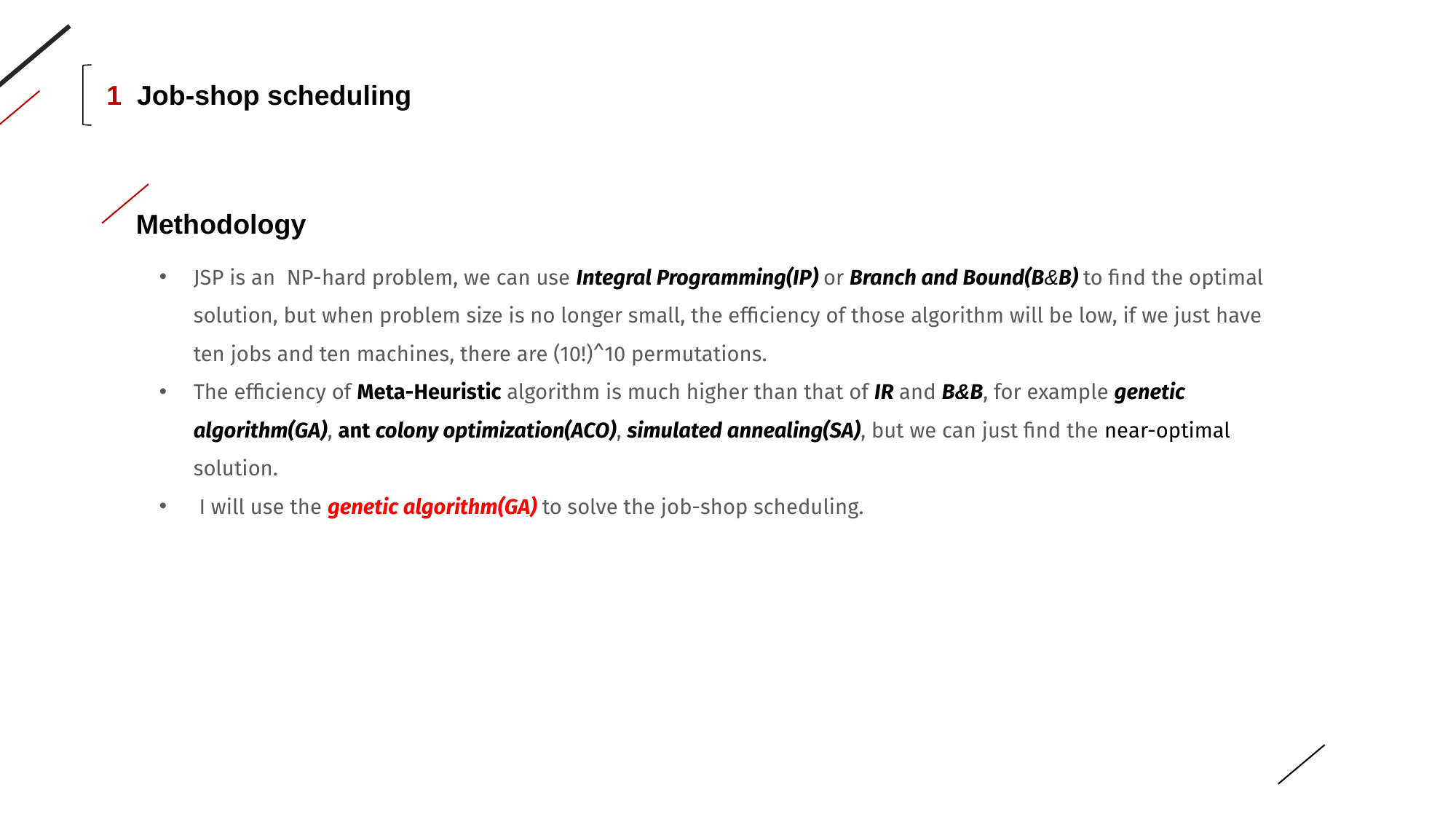

1  Job-shop scheduling
Methodology
JSP is an  NP-hard problem, we can use Integral Programming(IP) or Branch and Bound(B&B) to find the optimal solution, but when problem size is no longer small, the efficiency of those algorithm will be low, if we just have ten jobs and ten machines, there are (10!)^10 permutations.
The efficiency of Meta-Heuristic algorithm is much higher than that of IR and B&B, for example genetic algorithm(GA), ant colony optimization(ACO), simulated annealing(SA), but we can just find the near-optimal solution.
 I will use the genetic algorithm(GA) to solve the job-shop scheduling.